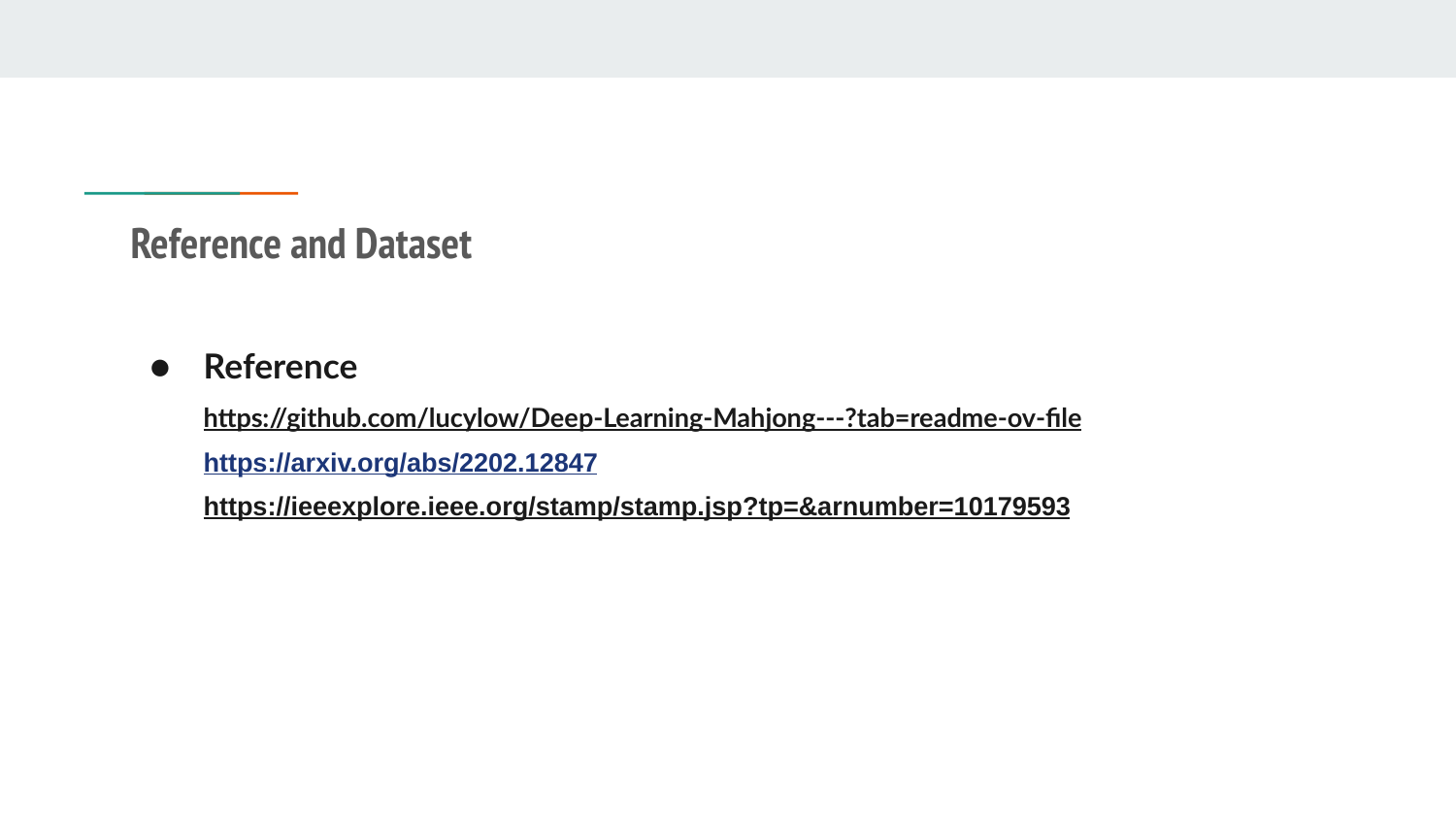

# Reference and Dataset
Reference
https://github.com/lucylow/Deep-Learning-Mahjong---?tab=readme-ov-file
https://arxiv.org/abs/2202.12847
https://ieeexplore.ieee.org/stamp/stamp.jsp?tp=&arnumber=10179593